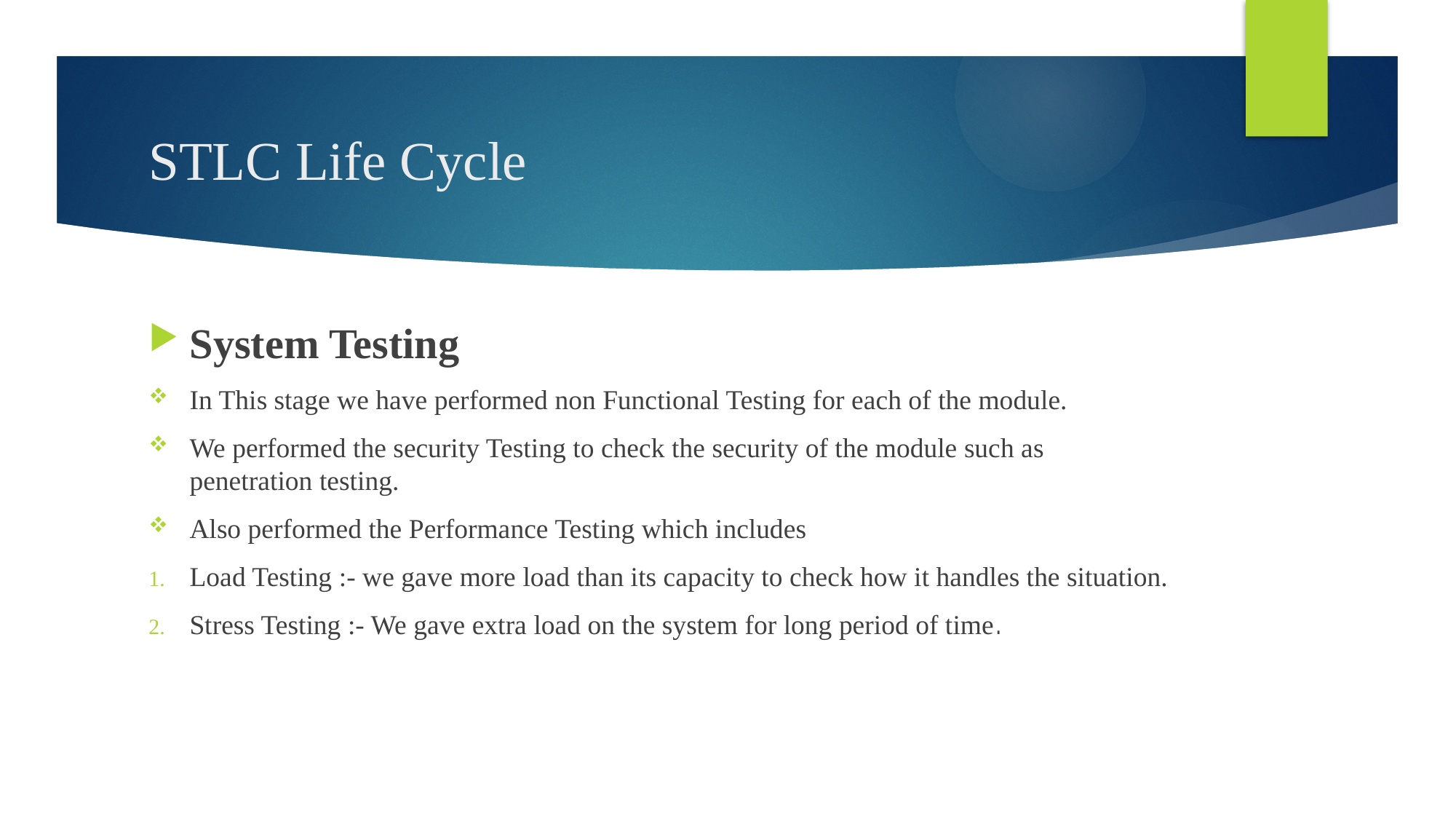

# STLC Life Cycle
System Testing
In This stage we have performed non Functional Testing for each of the module.
We performed the security Testing to check the security of the module such as penetration testing.
Also performed the Performance Testing which includes
Load Testing :- we gave more load than its capacity to check how it handles the situation.
Stress Testing :- We gave extra load on the system for long period of time.